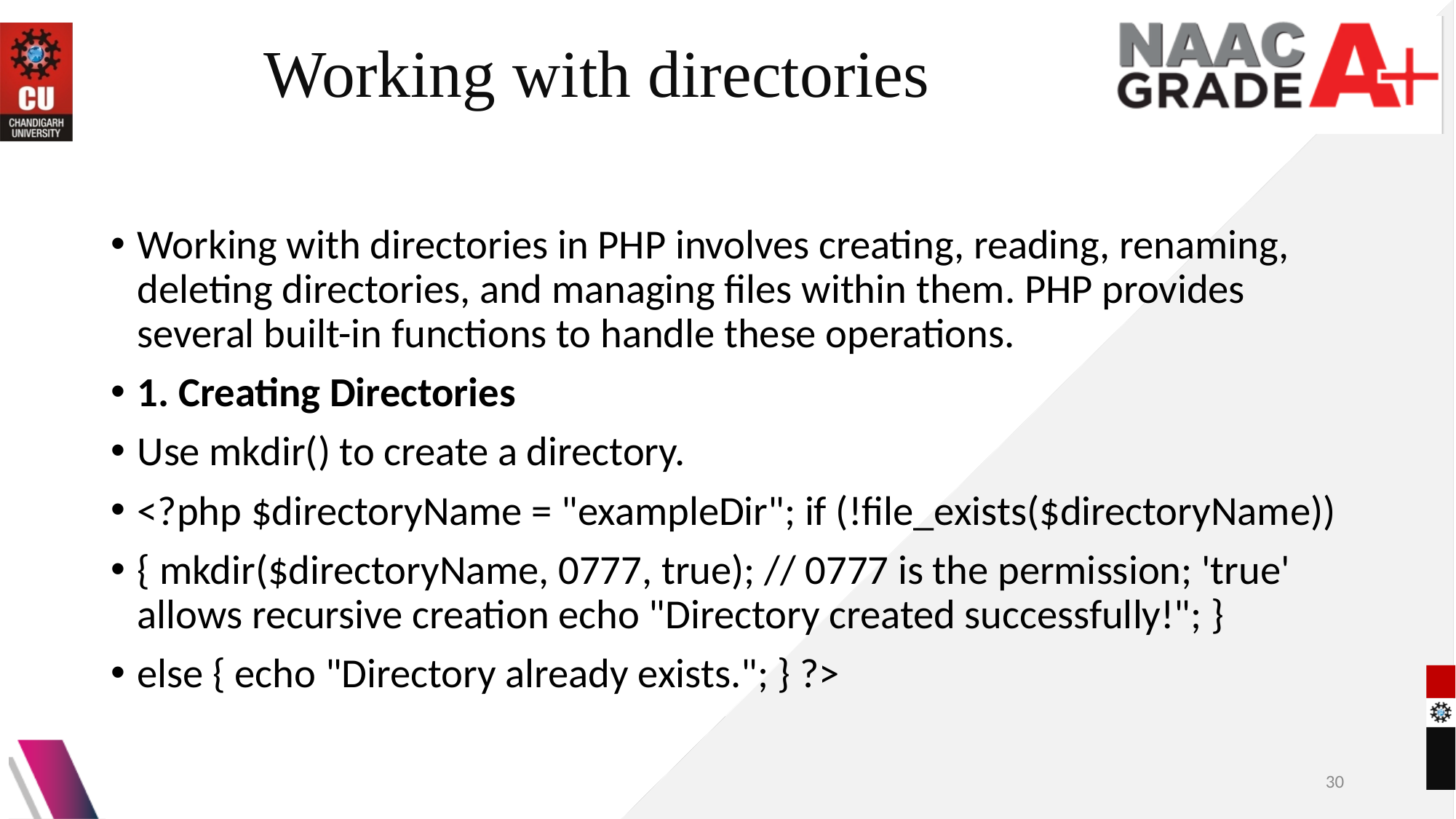

# Working with directories
Working with directories in PHP involves creating, reading, renaming, deleting directories, and managing files within them. PHP provides several built-in functions to handle these operations.
1. Creating Directories
Use mkdir() to create a directory.
<?php $directoryName = "exampleDir"; if (!file_exists($directoryName))
{ mkdir($directoryName, 0777, true); // 0777 is the permission; 'true' allows recursive creation echo "Directory created successfully!"; }
else { echo "Directory already exists."; } ?>
30